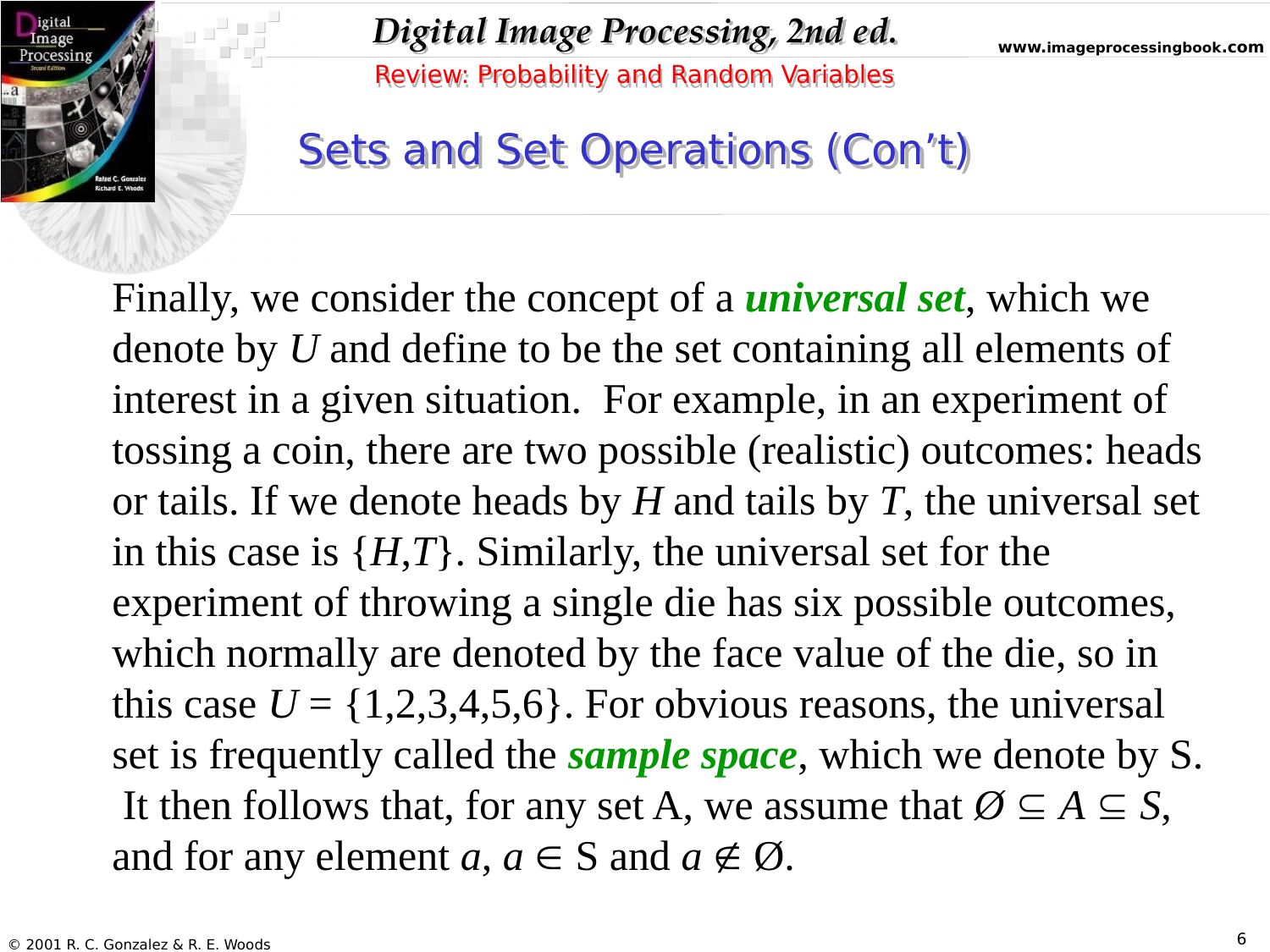

Review: Probability and Random Variables
Sets and Set Operations (Con’t)
Finally, we consider the concept of a universal set, which we denote by U and define to be the set containing all elements of interest in a given situation.  For example, in an experiment of tossing a coin, there are two possible (realistic) outcomes: heads or tails. If we denote heads by H and tails by T, the universal set in this case is {H,T}. Similarly, the universal set for the experiment of throwing a single die has six possible outcomes, which normally are denoted by the face value of the die, so in this case U = {1,2,3,4,5,6}. For obvious reasons, the universal set is frequently called the sample space, which we denote by S.  It then follows that, for any set A, we assume that Ø ⊆ A ⊆ S, and for any element a, a ∈ S and a ∉ Ø.
6